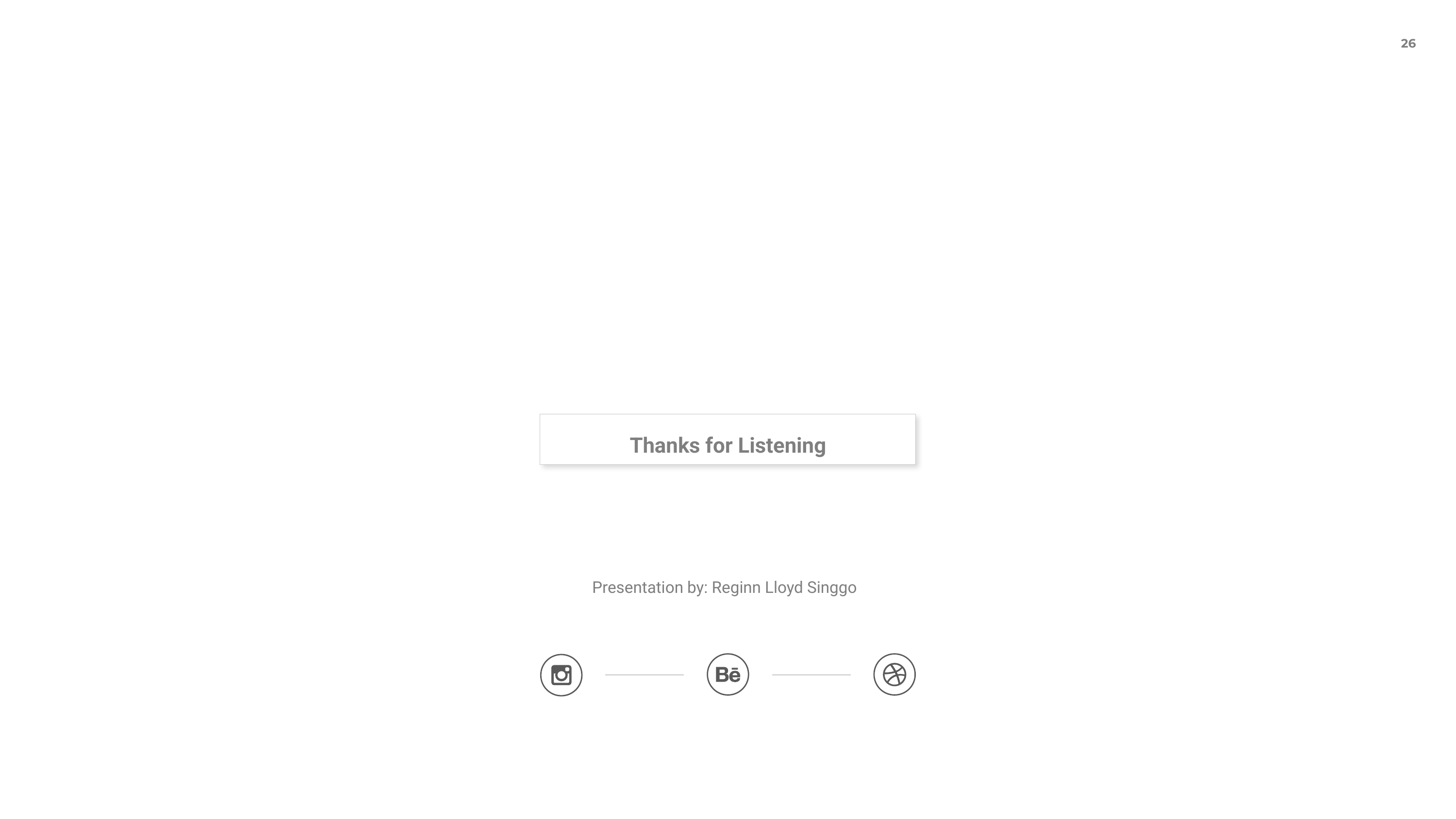

26
Thanks for Listening
Presentation by: Reginn Lloyd Singgo